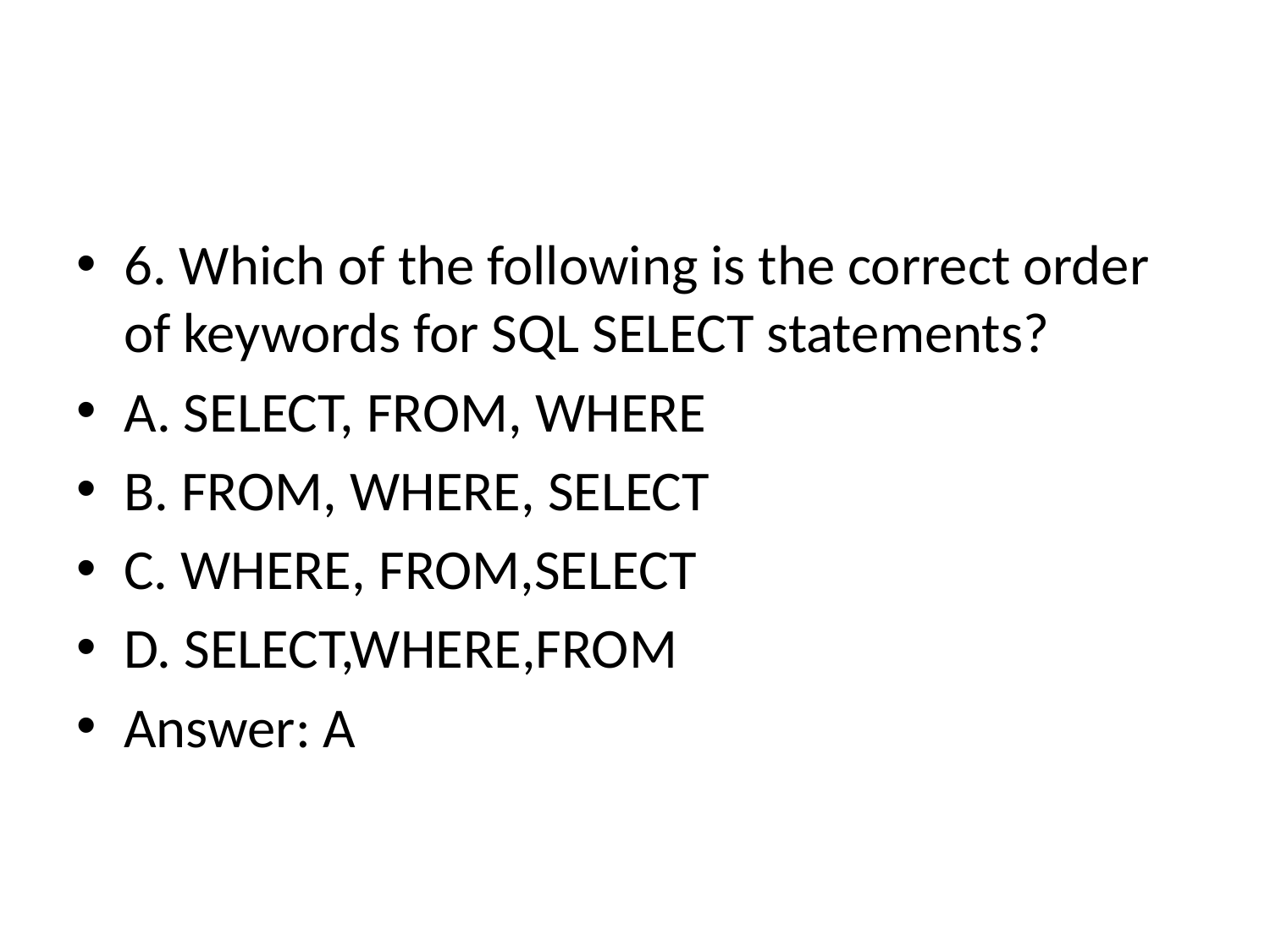

#
6. Which of the following is the correct order of keywords for SQL SELECT statements?
A. SELECT, FROM, WHERE
B. FROM, WHERE, SELECT
C. WHERE, FROM,SELECT
D. SELECT,WHERE,FROM
Answer: A